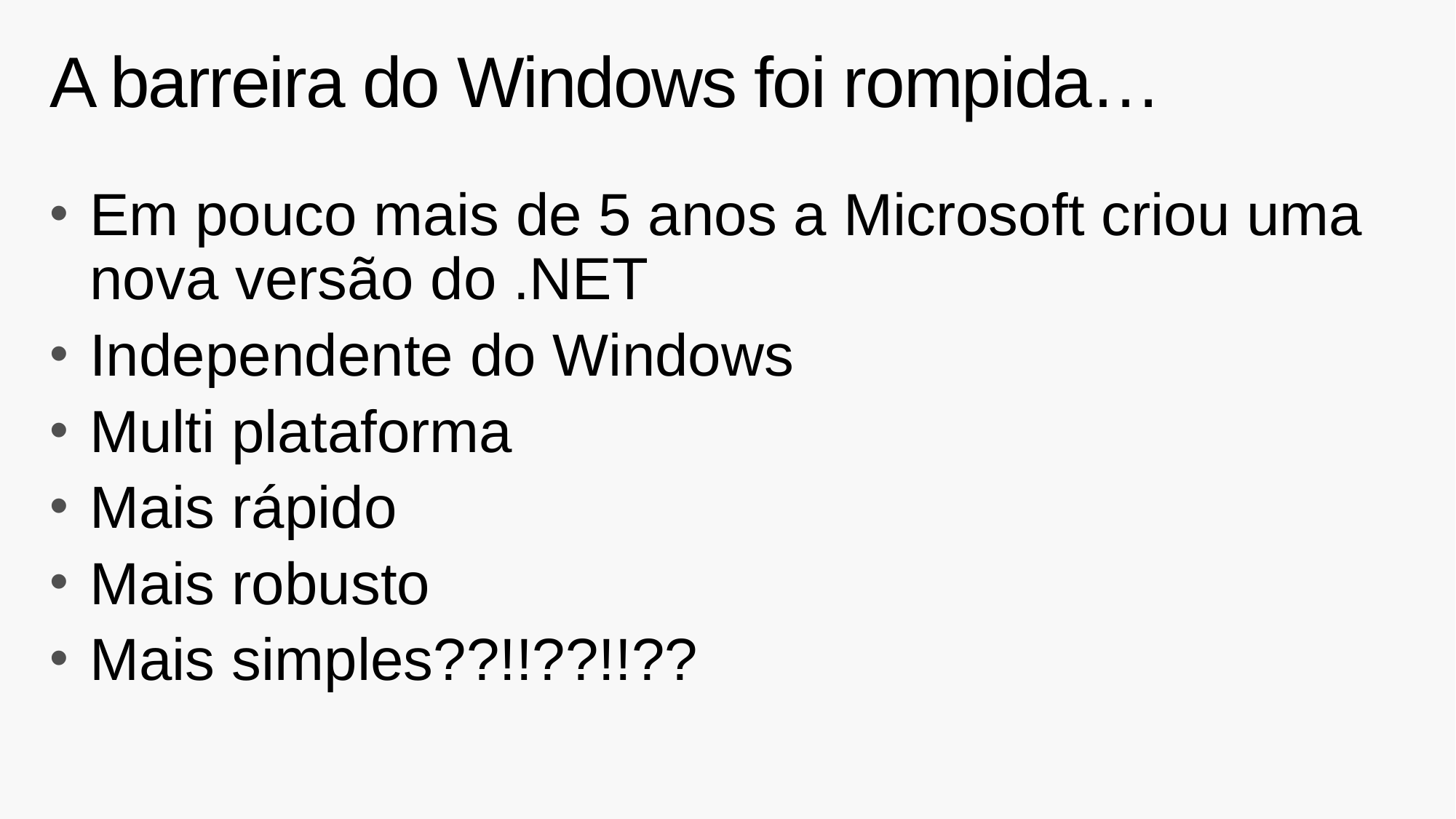

# A barreira do Windows foi rompida…
Em pouco mais de 5 anos a Microsoft criou uma nova versão do .NET
Independente do Windows
Multi plataforma
Mais rápido
Mais robusto
Mais simples??!!??!!??